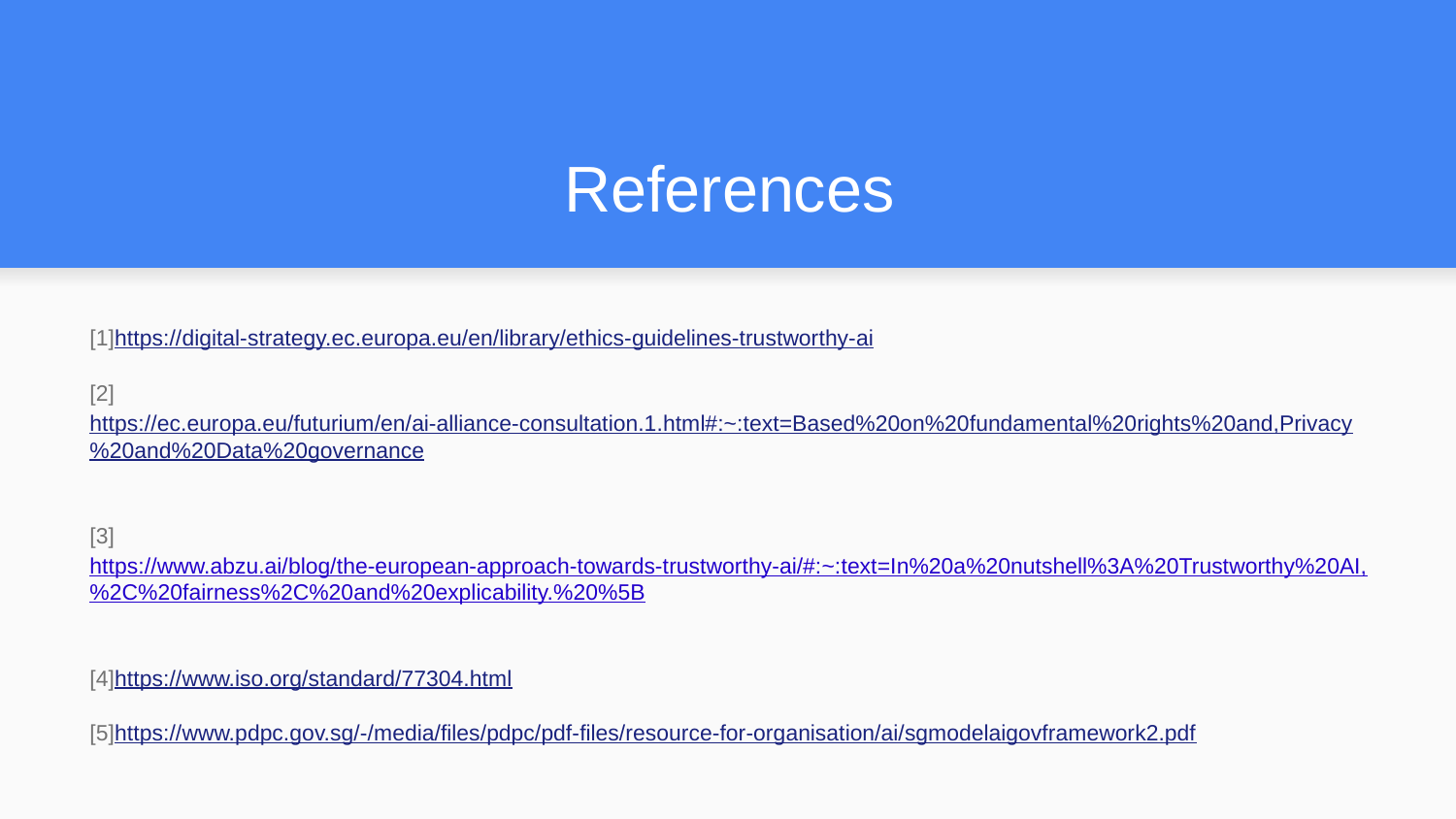

# References
[1]https://digital-strategy.ec.europa.eu/en/library/ethics-guidelines-trustworthy-ai
[2]https://ec.europa.eu/futurium/en/ai-alliance-consultation.1.html#:~:text=Based%20on%20fundamental%20rights%20and,Privacy%20and%20Data%20governance
[3]https://www.abzu.ai/blog/the-european-approach-towards-trustworthy-ai/#:~:text=In%20a%20nutshell%3A%20Trustworthy%20AI,%2C%20fairness%2C%20and%20explicability.%20%5B
[4]https://www.iso.org/standard/77304.html
[5]https://www.pdpc.gov.sg/-/media/files/pdpc/pdf-files/resource-for-organisation/ai/sgmodelaigovframework2.pdf